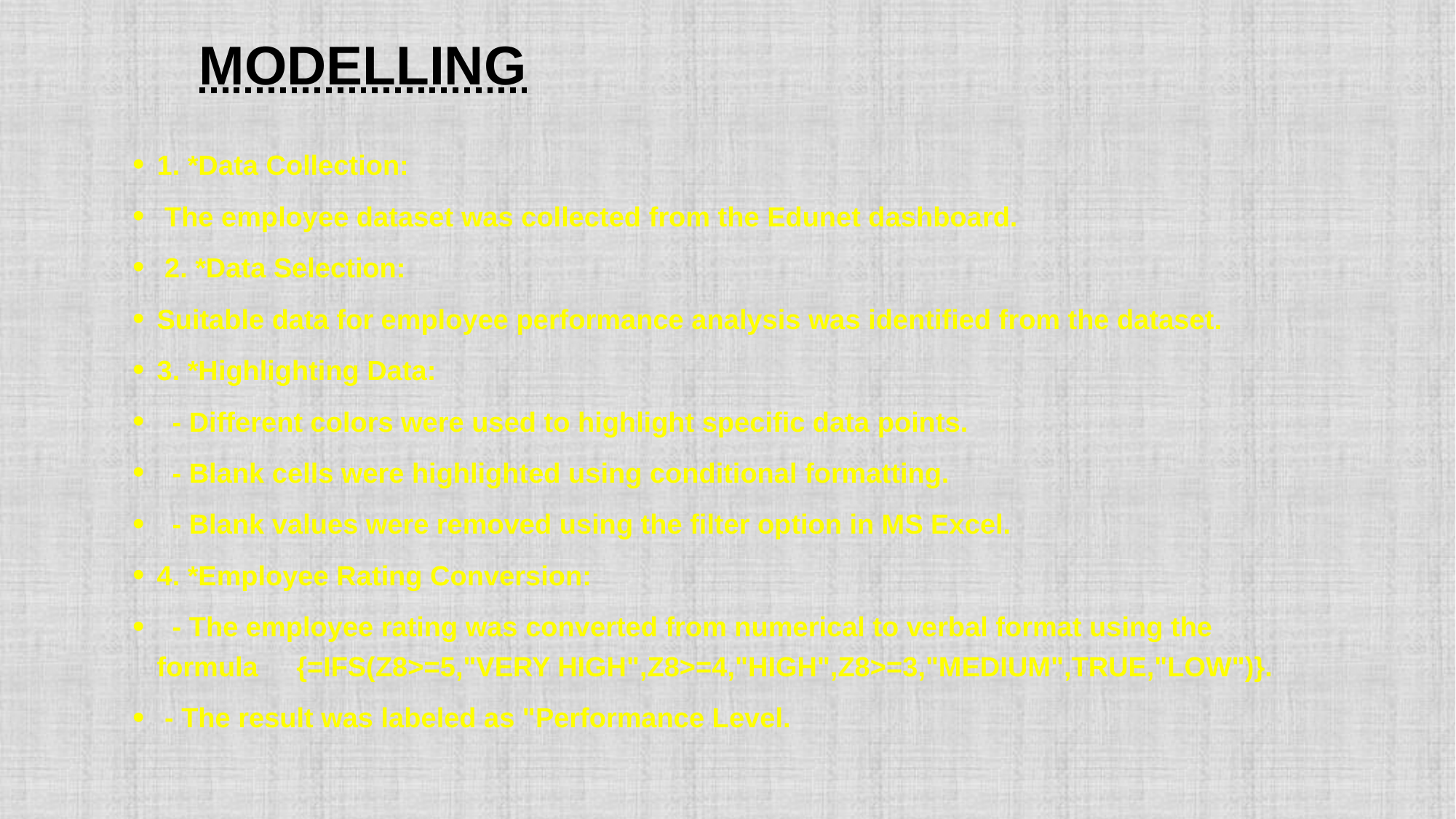

# MODELLING
1. *Data Collection:
 The employee dataset was collected from the Edunet dashboard.
 2. *Data Selection:
Suitable data for employee performance analysis was identified from the dataset.
3. *Highlighting Data:
  - Different colors were used to highlight specific data points.
  - Blank cells were highlighted using conditional formatting.
  - Blank values were removed using the filter option in MS Excel.
4. *Employee Rating Conversion:
  - The employee rating was converted from numerical to verbal format using the formula     {=IFS(Z8>=5,"VERY HIGH",Z8>=4,"HIGH",Z8>=3,"MEDIUM",TRUE,"LOW")}.
 - The result was labeled as "Performance Level.